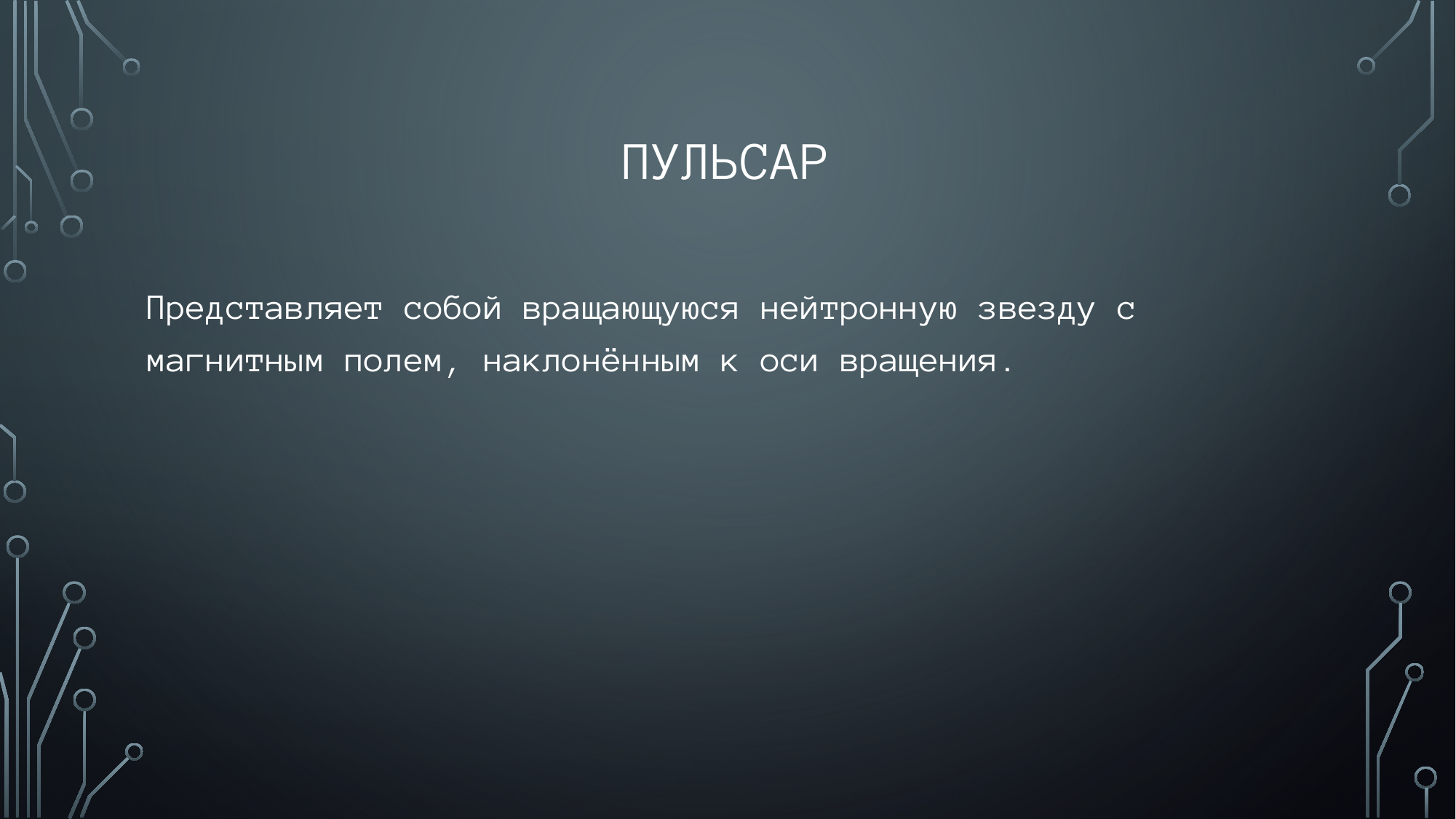

# Пульсар
Представляет собой вращающуюся нейтронную звезду с магнитным полем, наклонённым к оси вращения.